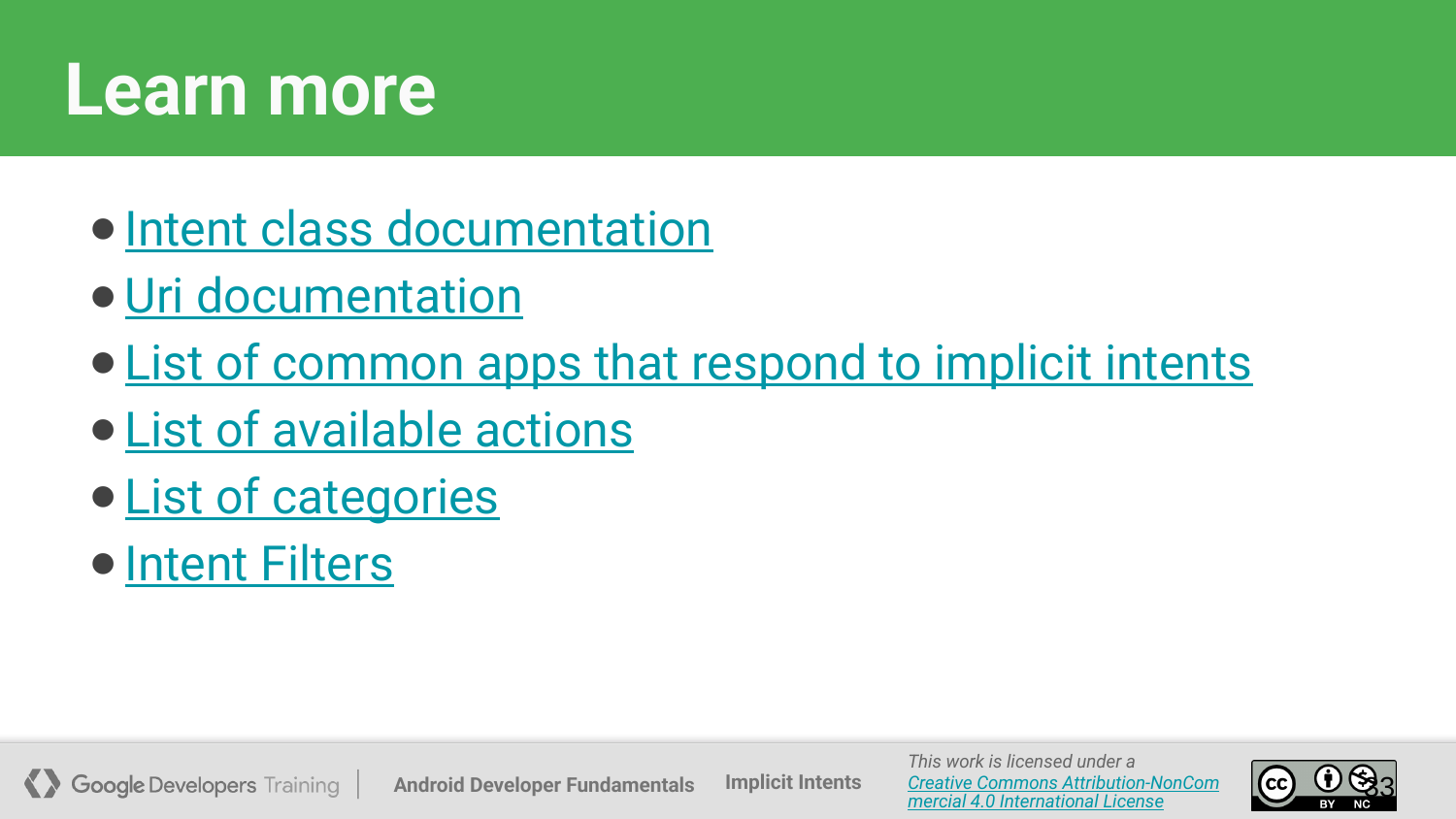

# Learn more
Intent class documentation
Uri documentation
List of common apps that respond to implicit intents
List of available actions
List of categories
Intent Filters

33